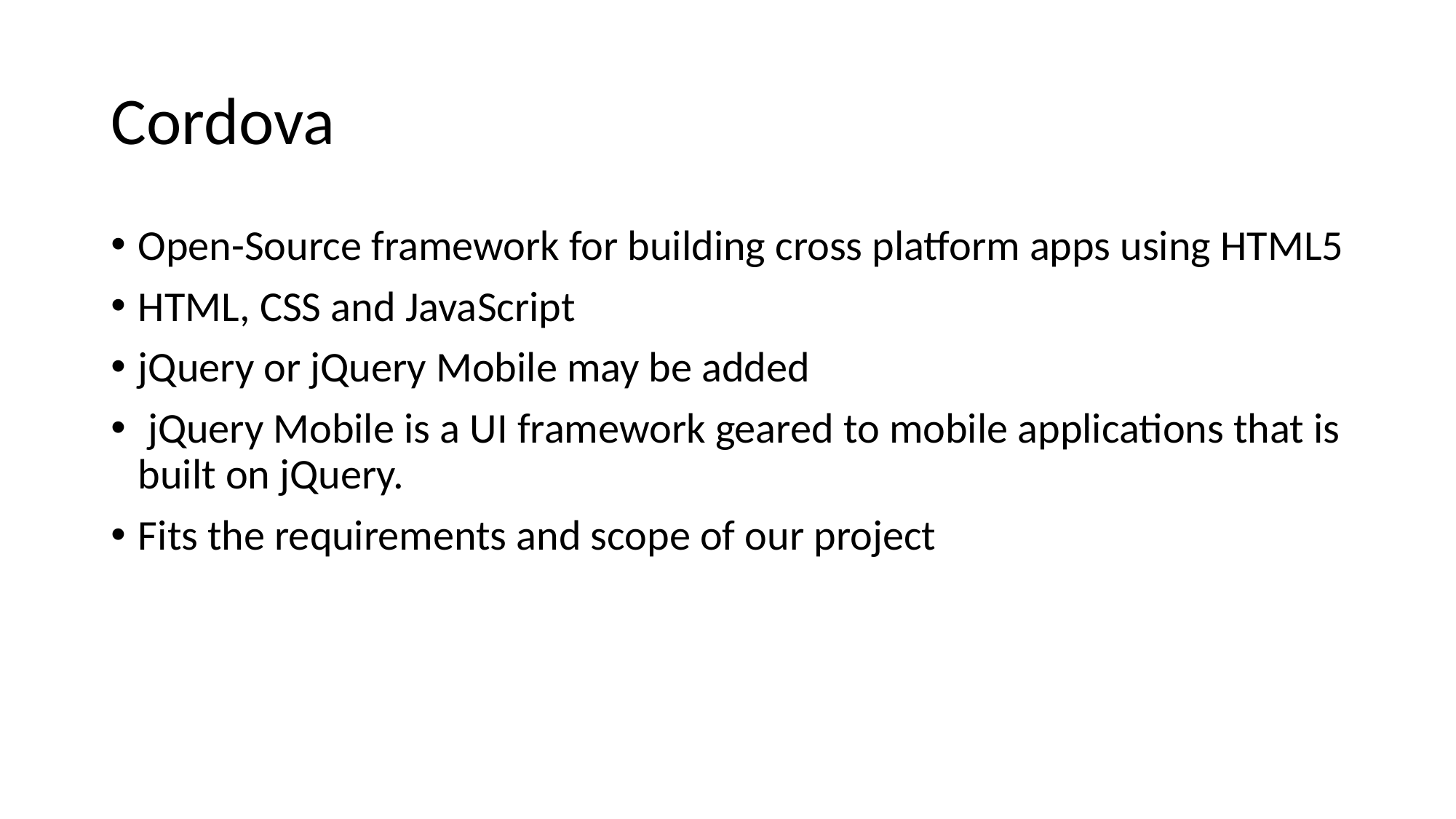

# Cordova
Open-Source framework for building cross platform apps using HTML5
HTML, CSS and JavaScript
jQuery or jQuery Mobile may be added
 jQuery Mobile is a UI framework geared to mobile applications that is built on jQuery.
Fits the requirements and scope of our project